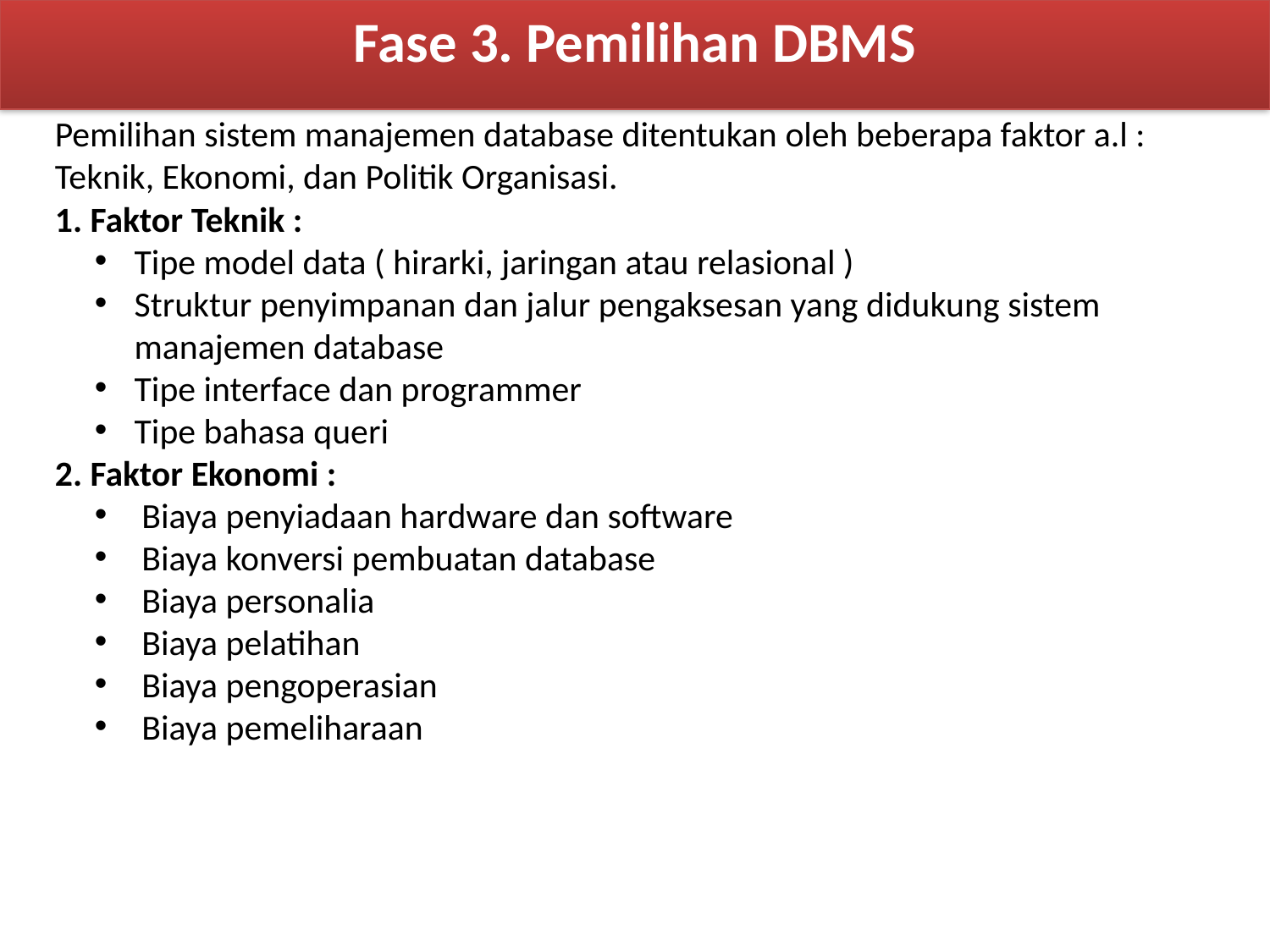

Fase 3. Pemilihan DBMS
Pemilihan sistem manajemen database ditentukan oleh beberapa faktor a.l : Teknik, Ekonomi, dan Politik Organisasi.
1. Faktor Teknik :
Tipe model data ( hirarki, jaringan atau relasional )
Struktur penyimpanan dan jalur pengaksesan yang didukung sistem manajemen database
Tipe interface dan programmer
Tipe bahasa queri
2. Faktor Ekonomi :
Biaya penyiadaan hardware dan software
Biaya konversi pembuatan database
Biaya personalia
Biaya pelatihan
Biaya pengoperasian
Biaya pemeliharaan